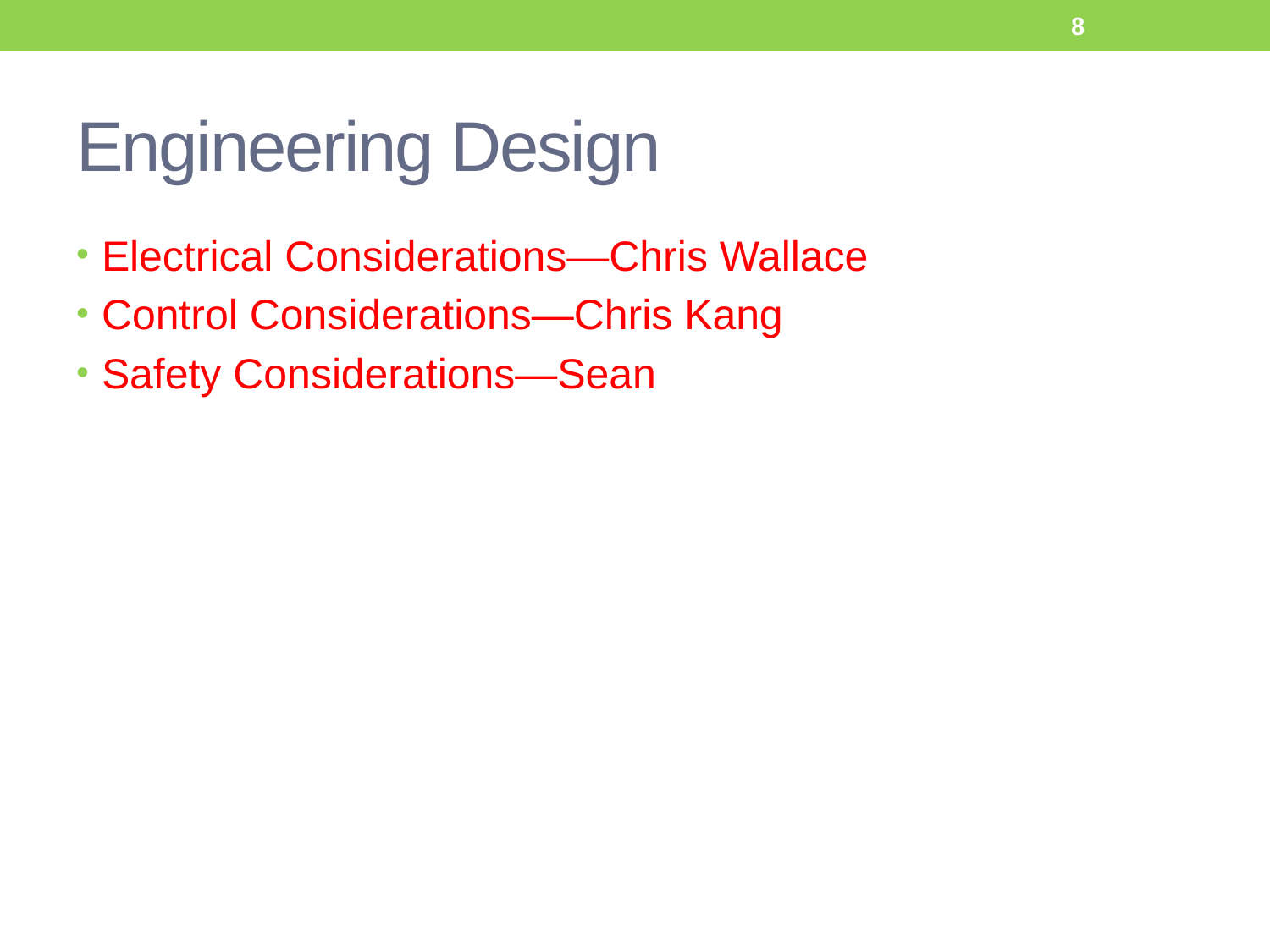

8
# Engineering Design
Electrical Considerations—Chris Wallace
Control Considerations—Chris Kang
Safety Considerations—Sean